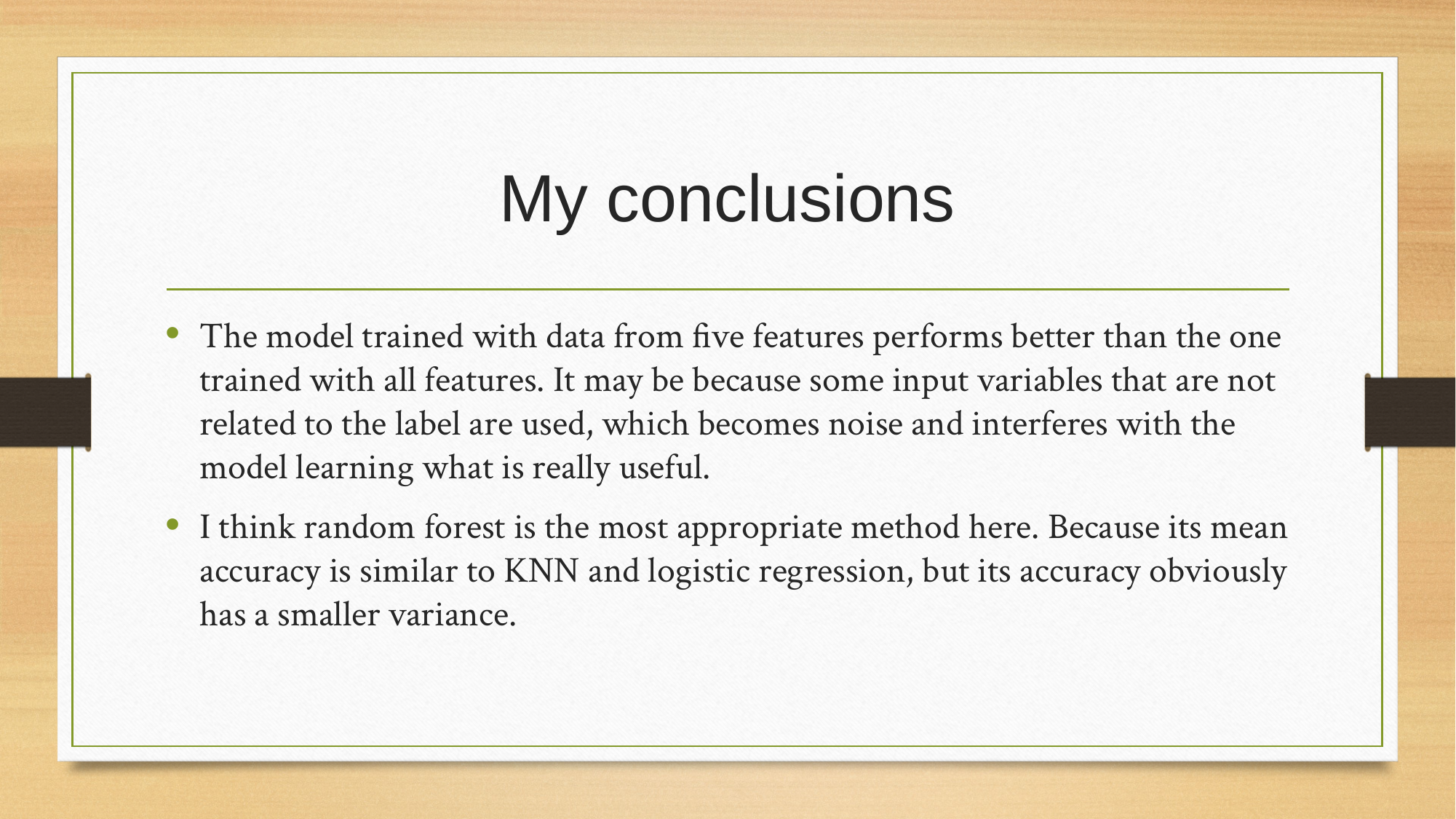

# My conclusions
The model trained with data from five features performs better than the one trained with all features. It may be because some input variables that are not related to the label are used, which becomes noise and interferes with the model learning what is really useful.
I think random forest is the most appropriate method here. Because its mean accuracy is similar to KNN and logistic regression, but its accuracy obviously has a smaller variance.